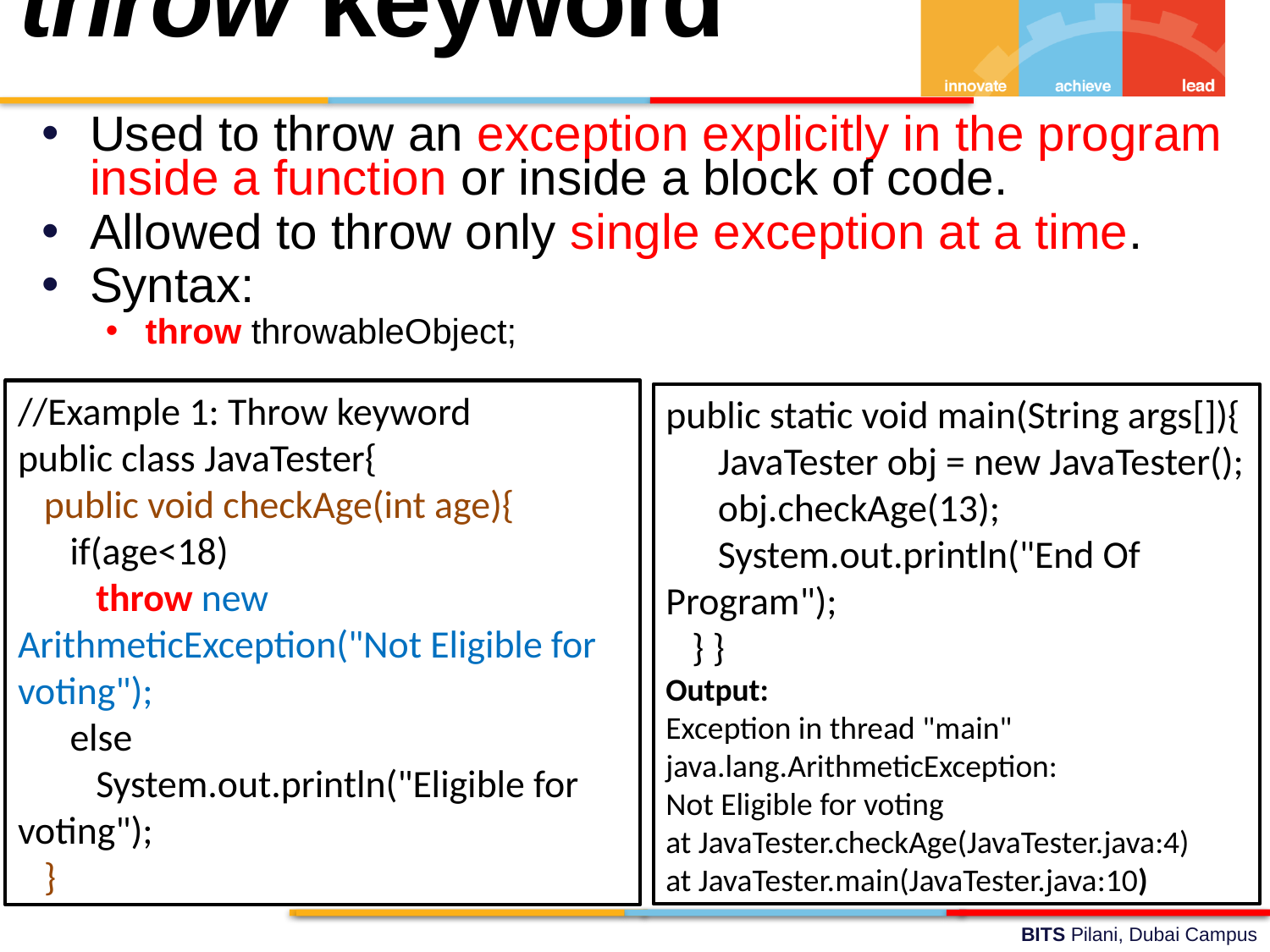

throw keyword
Used to throw an exception explicitly in the program inside a function or inside a block of code.
Allowed to throw only single exception at a time.
Syntax:
throw throwableObject;
//Example 1: Throw keyword
public class JavaTester{
   public void checkAge(int age){
      if(age<18)
         throw new ArithmeticException("Not Eligible for voting");
      else
         System.out.println("Eligible for voting");
   }
public static void main(String args[]){
      JavaTester obj = new JavaTester();
      obj.checkAge(13);
      System.out.println("End Of Program");
   } }
Output:
Exception in thread "main" java.lang.ArithmeticException:
Not Eligible for voting
at JavaTester.checkAge(JavaTester.java:4)
at JavaTester.main(JavaTester.java:10)